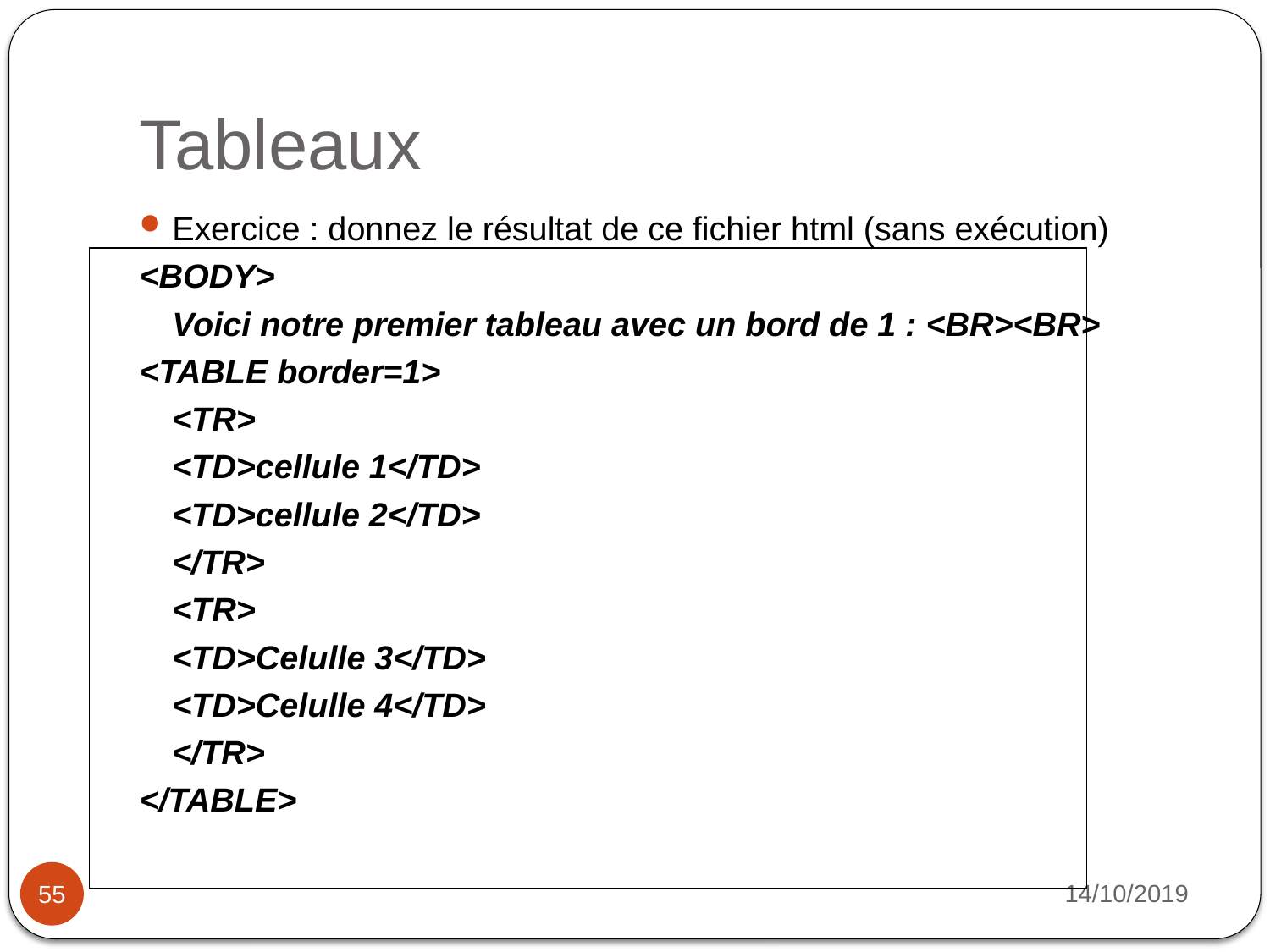

# Tableaux
Exercice : donnez le résultat de ce fichier html (sans exécution)
<BODY>
	Voici notre premier tableau avec un bord de 1 : <BR><BR>
<TABLE border=1>
	<TR>
		<TD>cellule 1</TD>
		<TD>cellule 2</TD>
	</TR>
	<TR>
		<TD>Celulle 3</TD>
		<TD>Celulle 4</TD>
	</TR>
</TABLE>

|  |
| --- |
14/10/2019
55